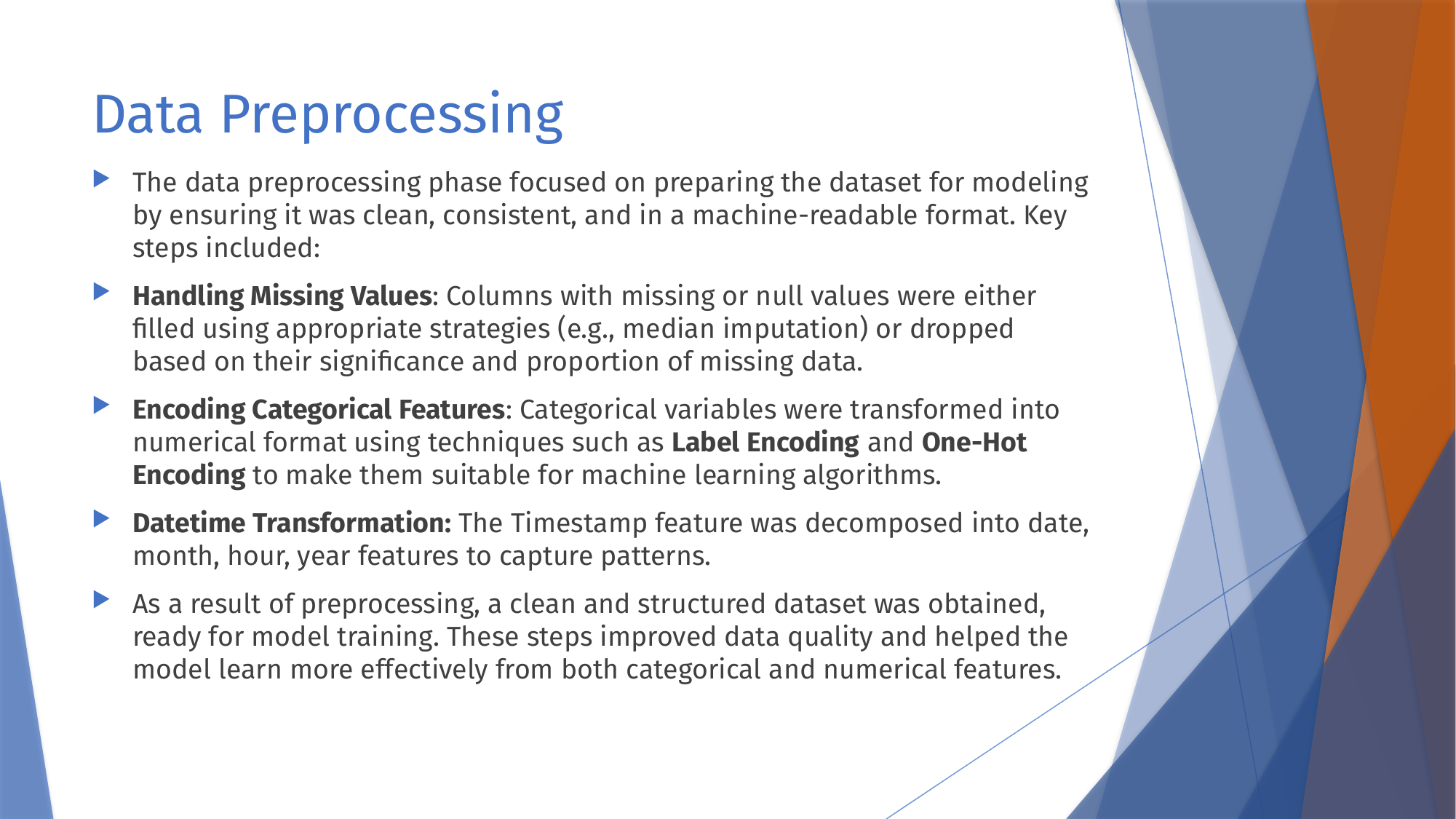

# Data Preprocessing
The data preprocessing phase focused on preparing the dataset for modeling by ensuring it was clean, consistent, and in a machine-readable format. Key steps included:
Handling Missing Values: Columns with missing or null values were either filled using appropriate strategies (e.g., median imputation) or dropped based on their significance and proportion of missing data.
Encoding Categorical Features: Categorical variables were transformed into numerical format using techniques such as Label Encoding and One-Hot Encoding to make them suitable for machine learning algorithms.
Datetime Transformation: The Timestamp feature was decomposed into date, month, hour, year features to capture patterns.
As a result of preprocessing, a clean and structured dataset was obtained, ready for model training. These steps improved data quality and helped the model learn more effectively from both categorical and numerical features.